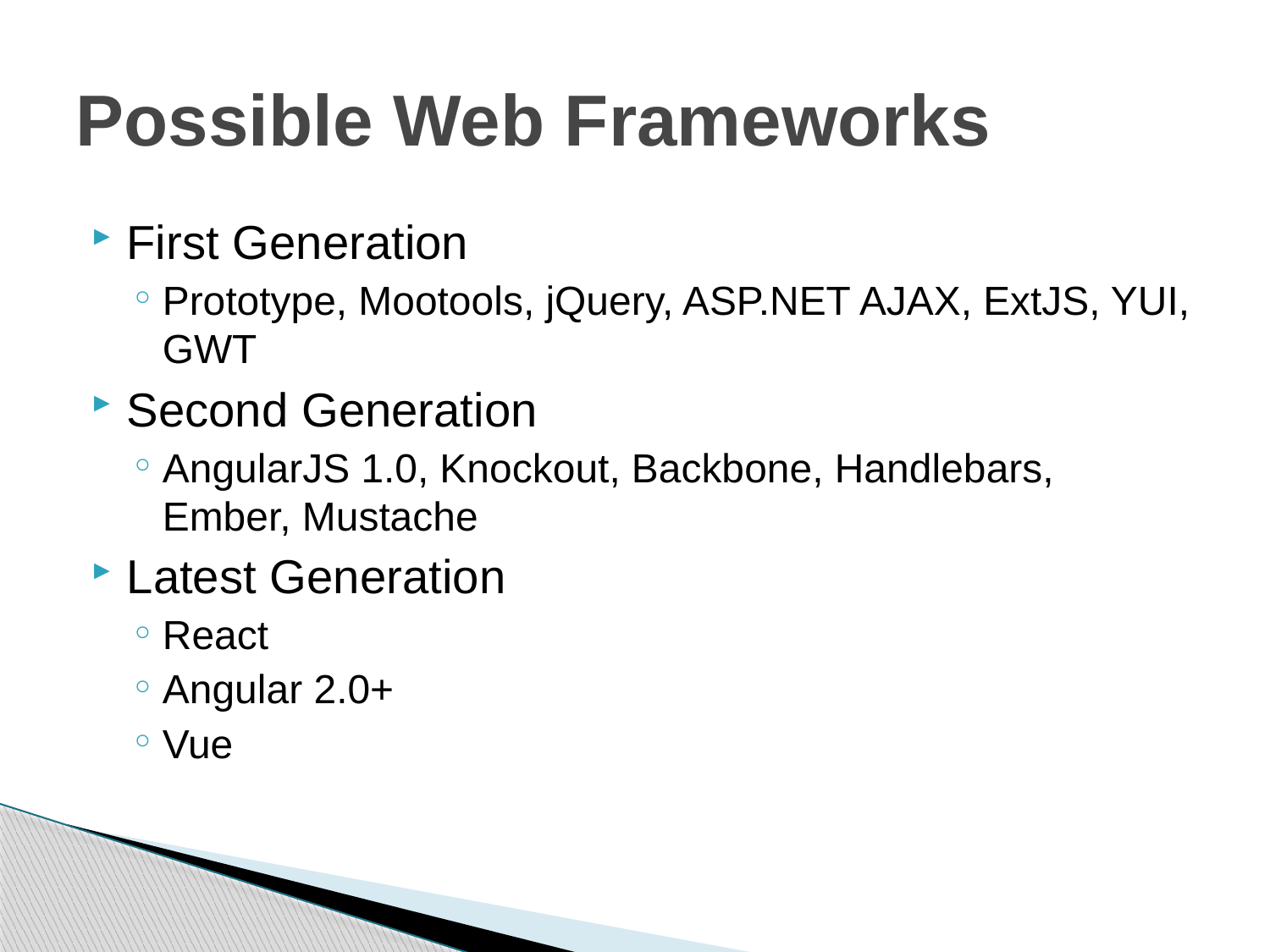

# Possible Web Frameworks
First Generation
Prototype, Mootools, jQuery, ASP.NET AJAX, ExtJS, YUI, GWT
Second Generation
AngularJS 1.0, Knockout, Backbone, Handlebars, Ember, Mustache
Latest Generation
React
Angular 2.0+
Vue